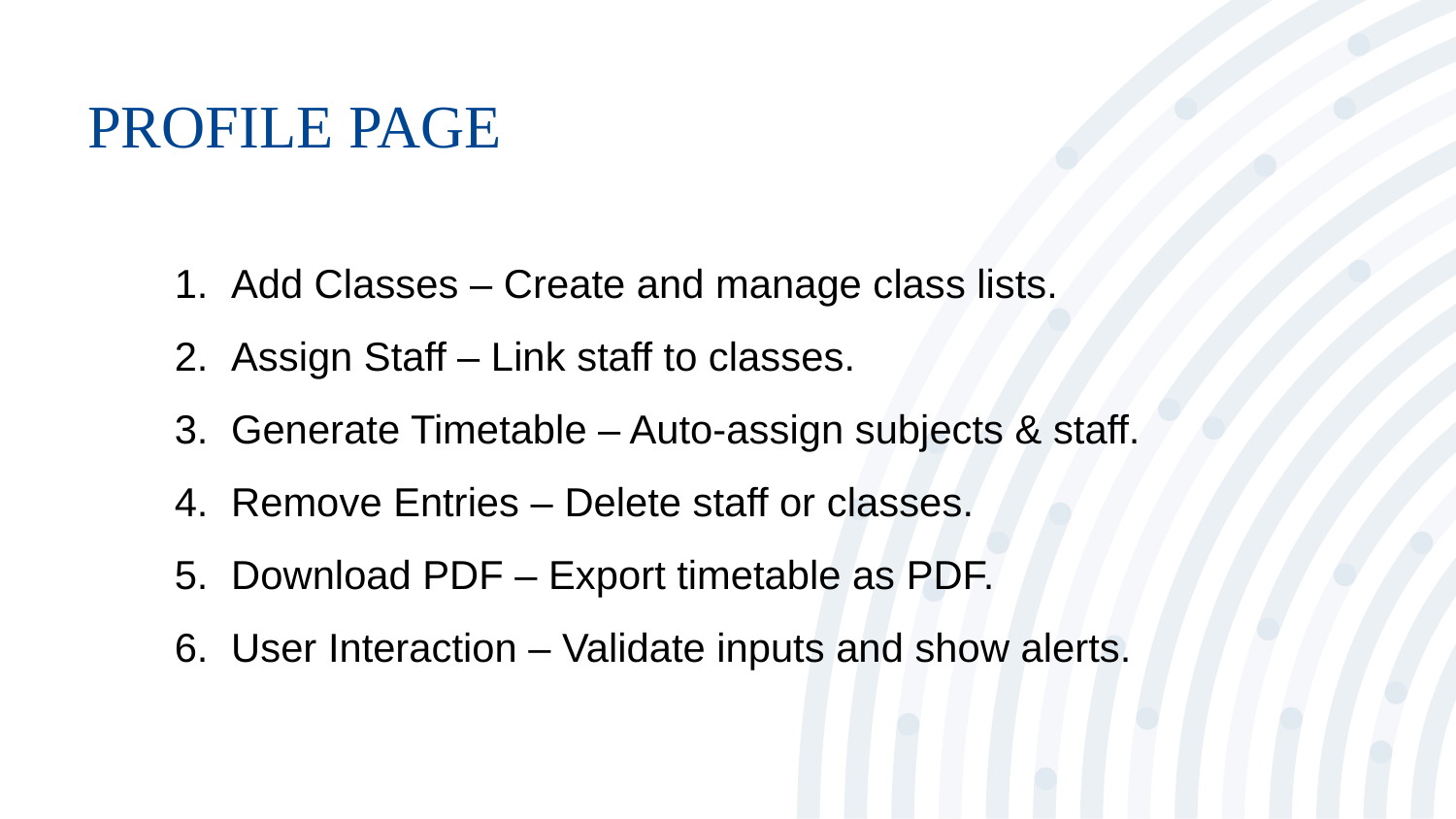

PROFILE PAGE
Add Classes – Create and manage class lists.
Assign Staff – Link staff to classes.
Generate Timetable – Auto-assign subjects & staff.
Remove Entries – Delete staff or classes.
Download PDF – Export timetable as PDF.
User Interaction – Validate inputs and show alerts.